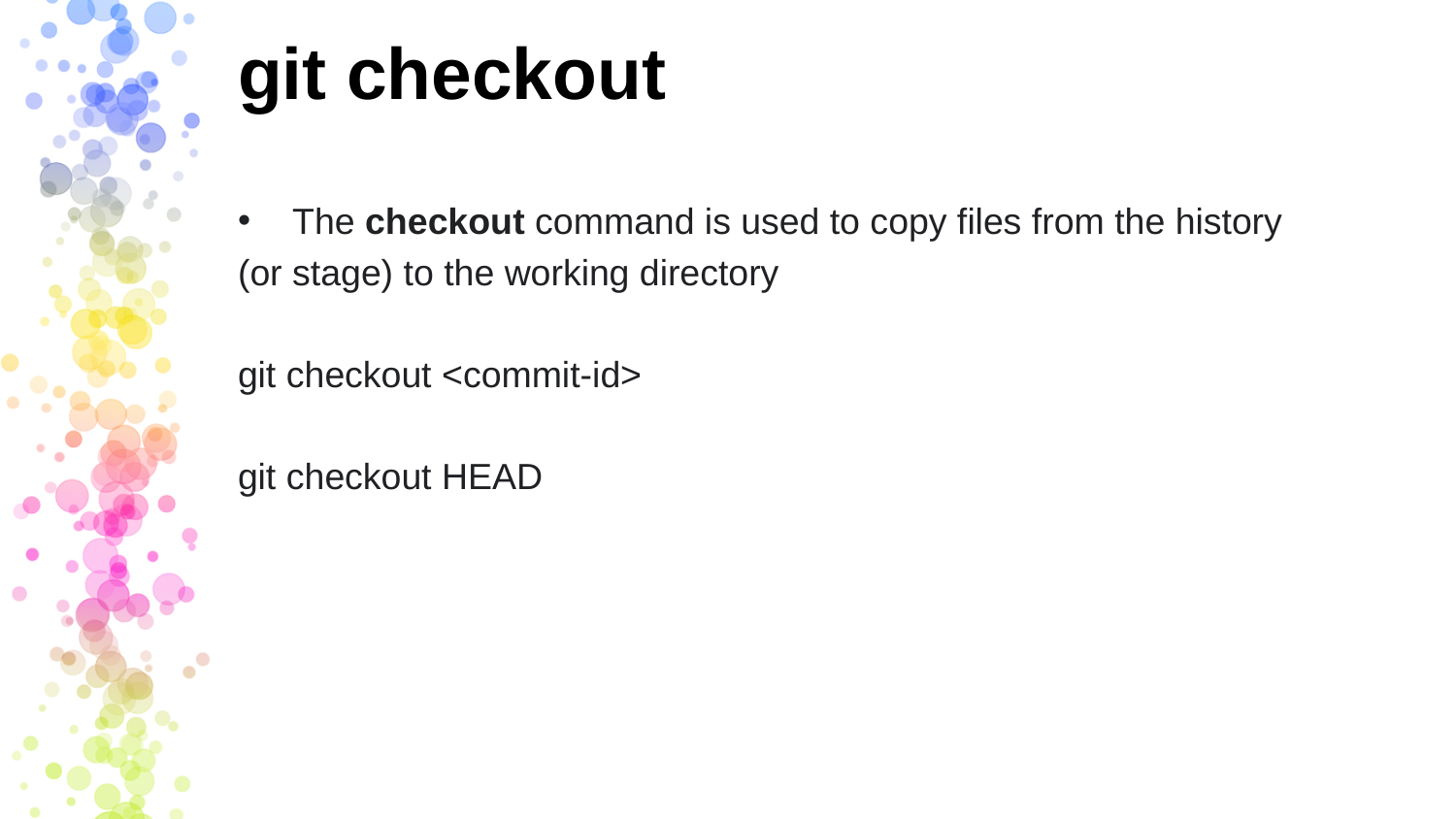

# git checkout
The checkout command is used to copy files from the history
(or stage) to the working directory

git checkout <commit-id>

git checkout HEAD